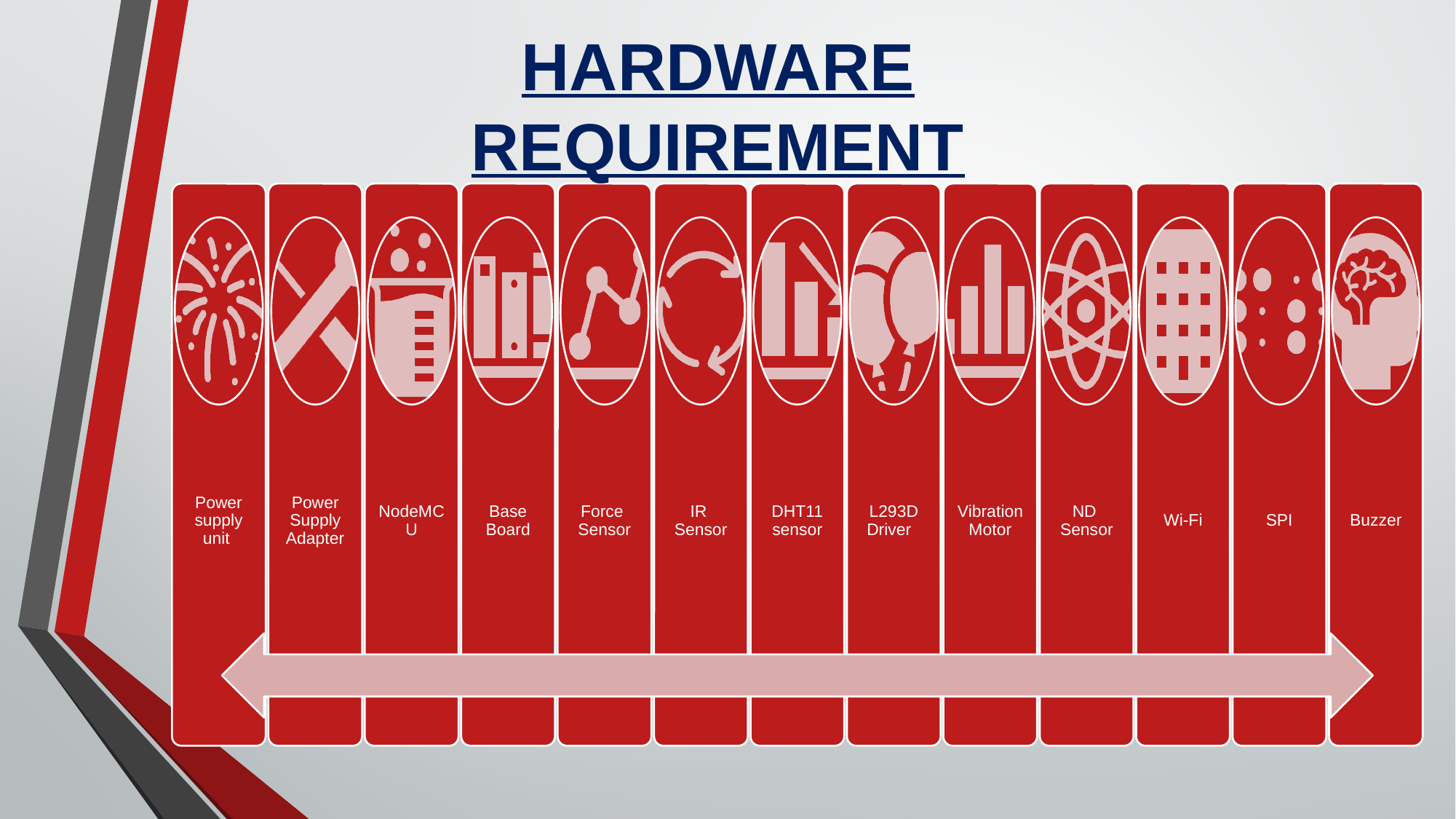

HARDWARE REQUIREMENT
Power supply unit
Power Supply Adapter
NodeMCU
Base Board
Force  Sensor
IR  Sensor
DHT11 sensor
L293D Driver
Vibration Motor
ND  Sensor
Wi-Fi
SPI
Buzzer